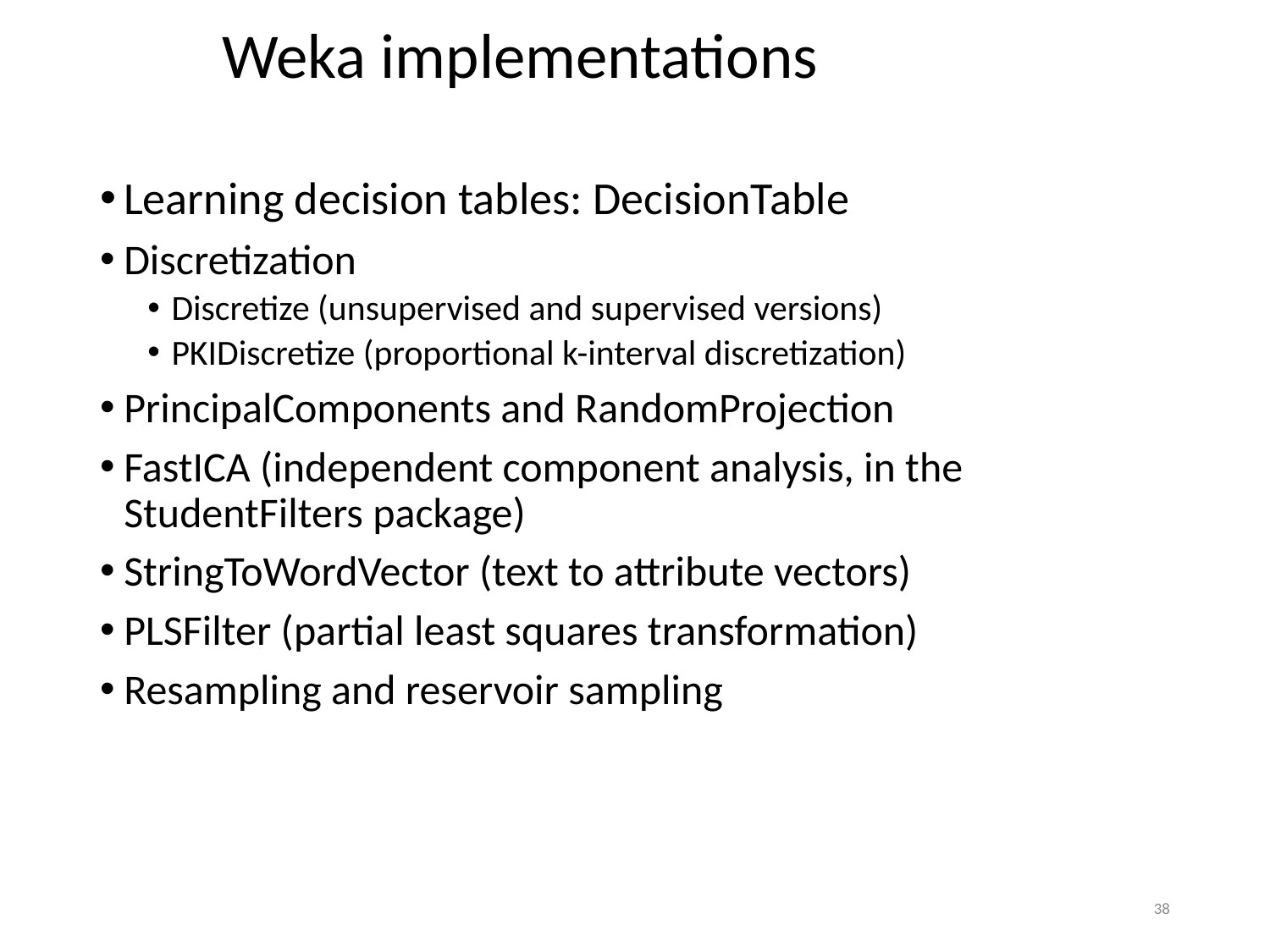

# Weka implementations
Learning decision tables: DecisionTable
Discretization
Discretize (unsupervised and supervised versions)
PKIDiscretize (proportional k-interval discretization)
PrincipalComponents and RandomProjection
FastICA (independent component analysis, in the StudentFilters package)
StringToWordVector (text to attribute vectors)
PLSFilter (partial least squares transformation)
Resampling and reservoir sampling

38